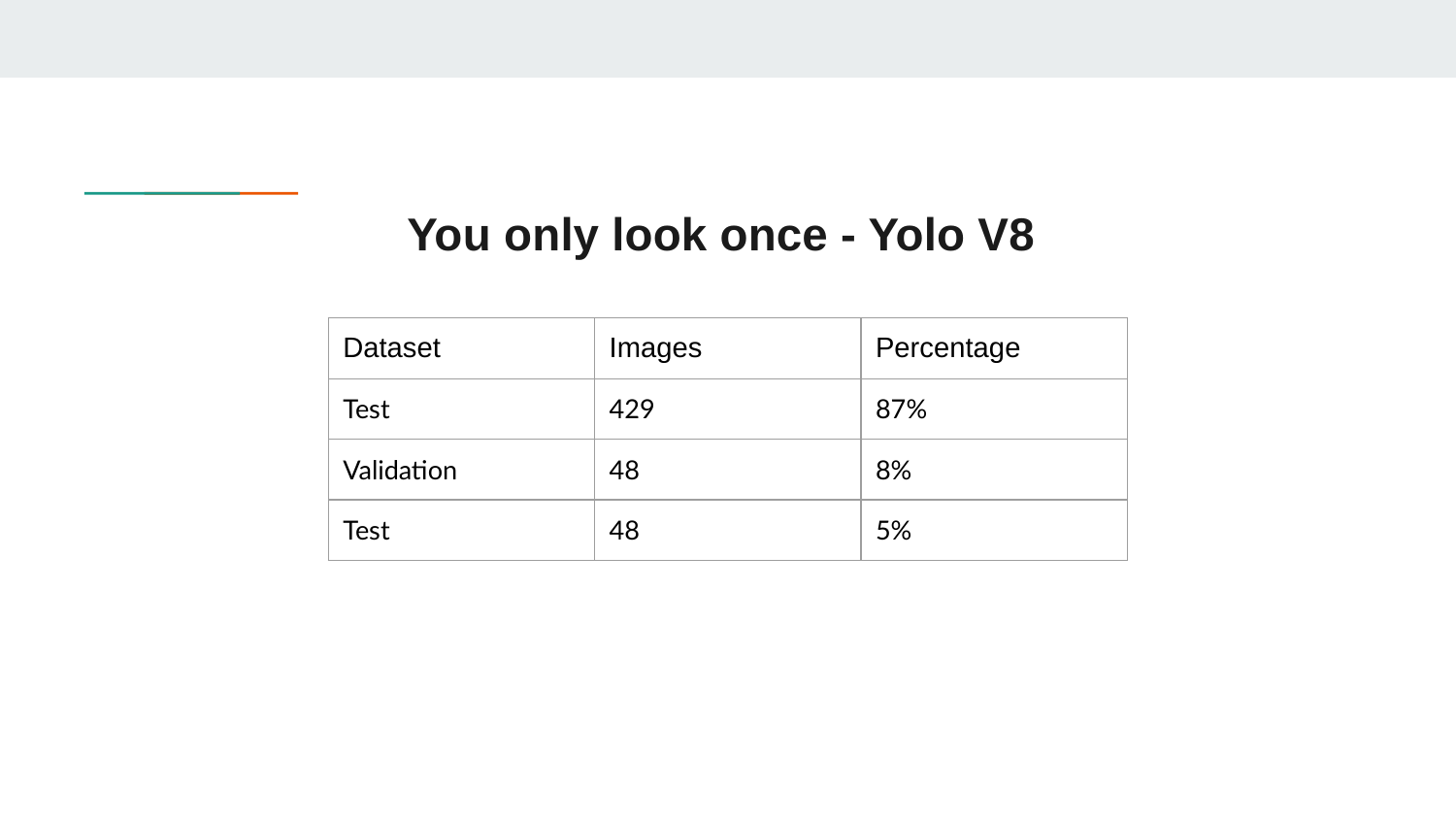

# You only look once - Yolo V8
| Dataset | Images | Percentage |
| --- | --- | --- |
| Test | 429 | 87% |
| Validation | 48 | 8% |
| Test | 48 | 5% |